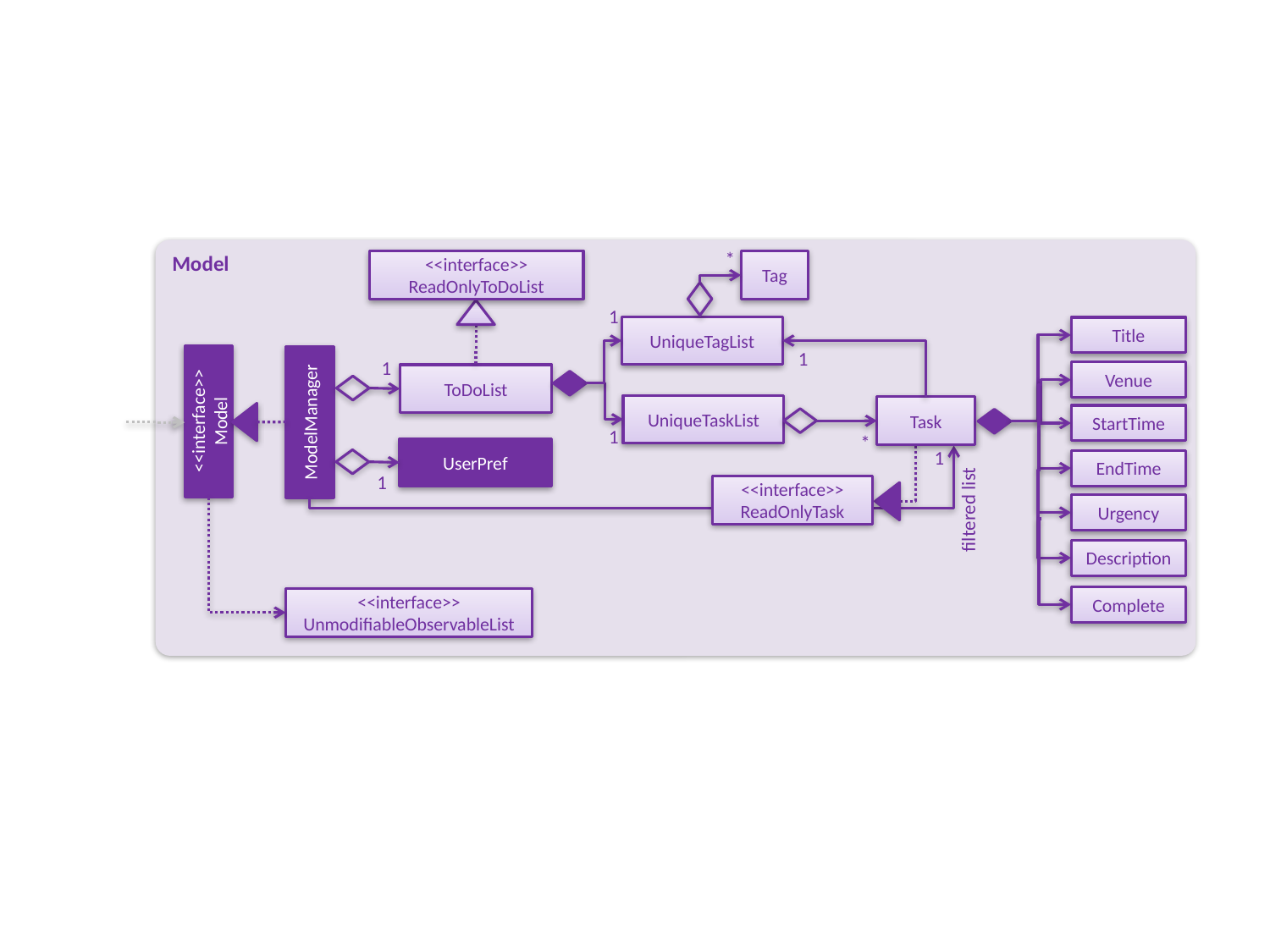

Model
*
<<interface>>
ReadOnlyToDoList
Tag

1
UniqueTagList
Title
1
1
Venue
ToDoList

UniqueTaskList
Task
<<interface>>
Model
ModelManager
StartTime

1
*
UserPref
1

EndTime
1
<<interface>>
ReadOnlyTask

Urgency
filtered list
Description
Complete
<<interface>>
UnmodifiableObservableList